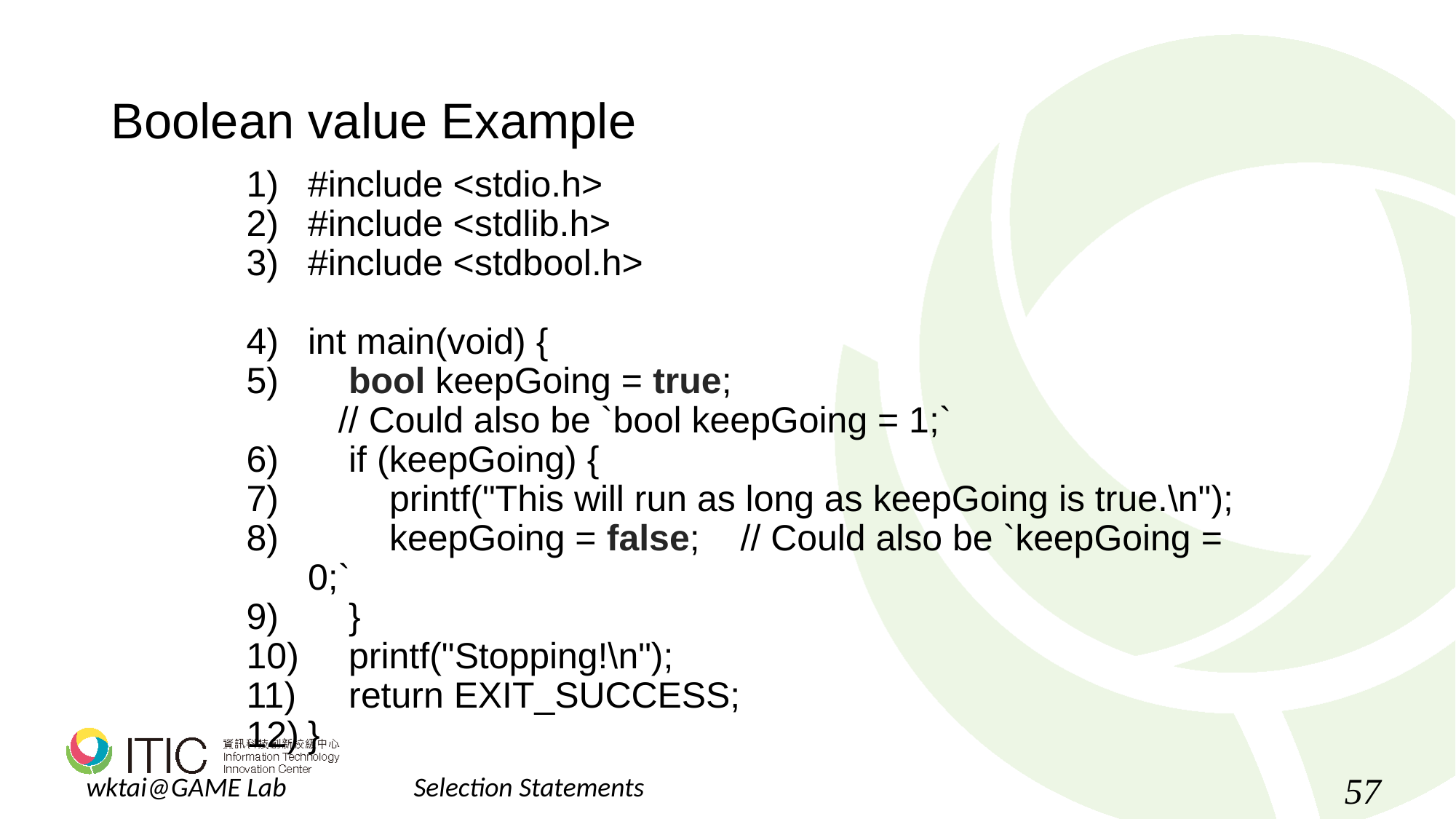

# Boolean value Example
#include <stdio.h>
#include <stdlib.h>
#include <stdbool.h>

int main(void) {
    bool keepGoing = true;
   // Could also be `bool keepGoing = 1;`
    if (keepGoing) {
        printf("This will run as long as keepGoing is true.\n");
        keepGoing = false;    // Could also be `keepGoing = 0;`
    }
    printf("Stopping!\n");
    return EXIT_SUCCESS;
}